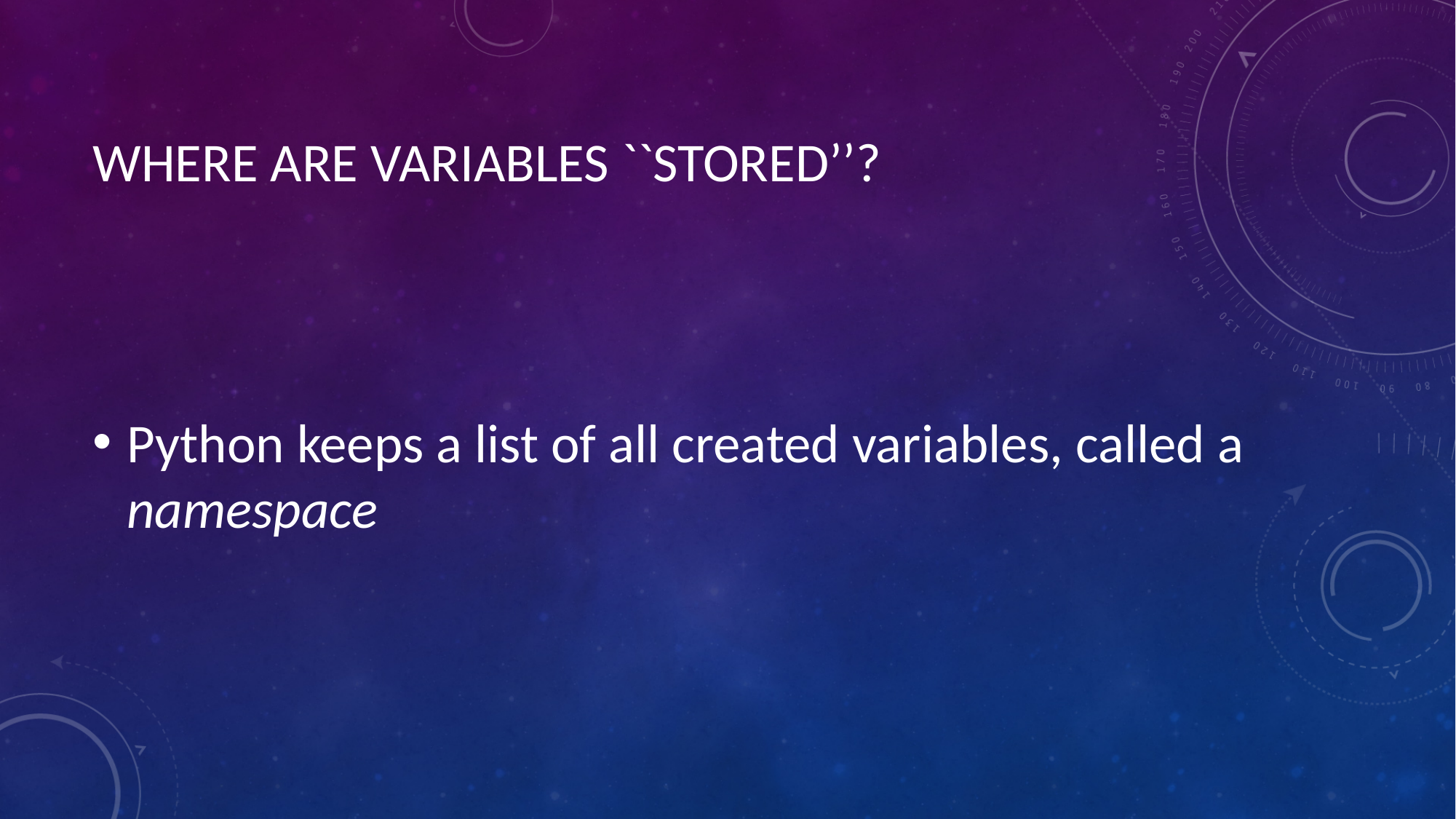

# WhEre are variables ``Stored’’?
Python keeps a list of all created variables, called a namespace